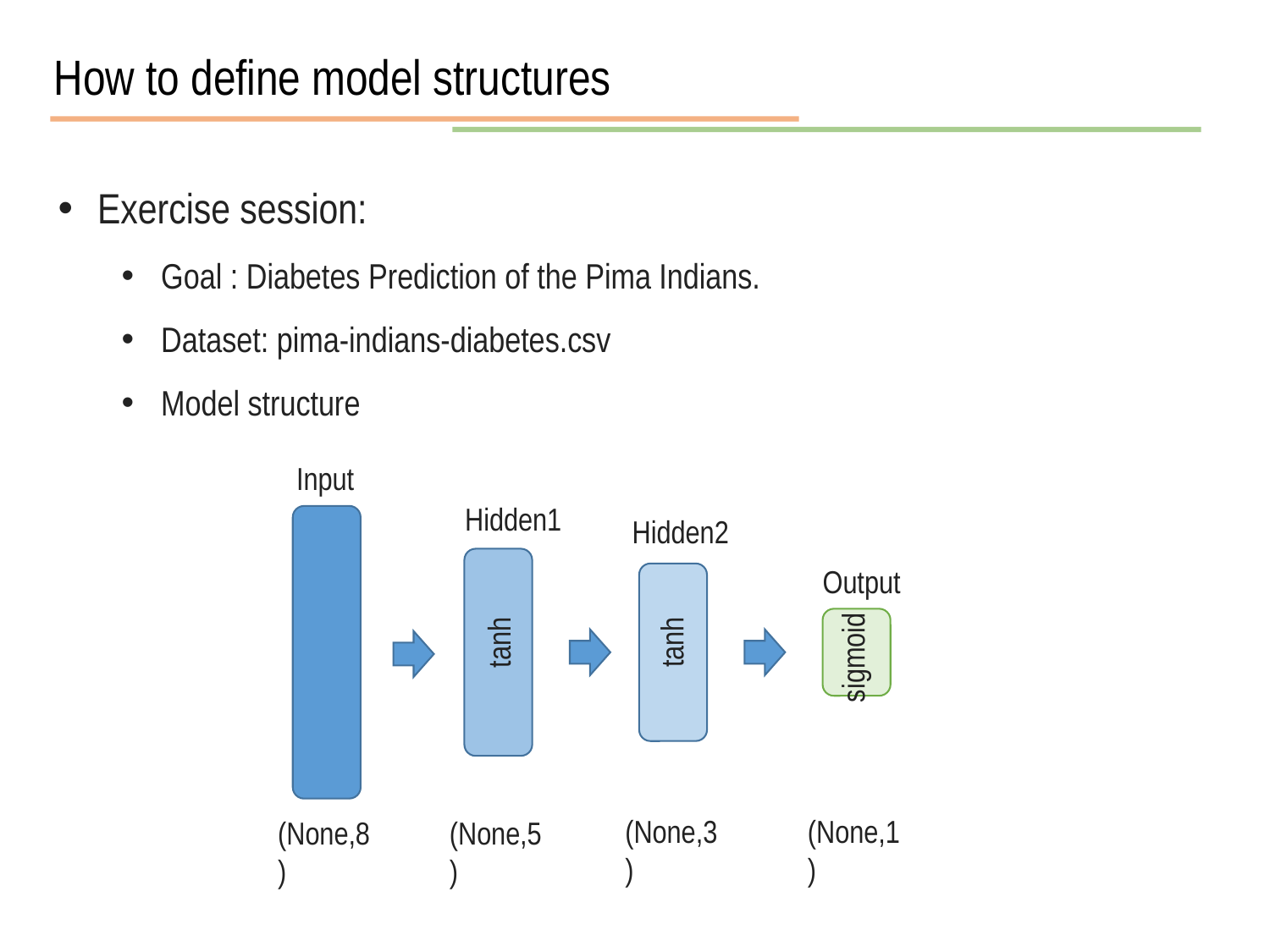

How to define model structures
Exercise session:
Goal : Diabetes Prediction of the Pima Indians.
Dataset: pima-indians-diabetes.csv
Model structure
Input
Hidden1
Hidden2

Output

tanh
tanh

sigmoid

(None,3)
(None,1)
(None,8)
(None,5)